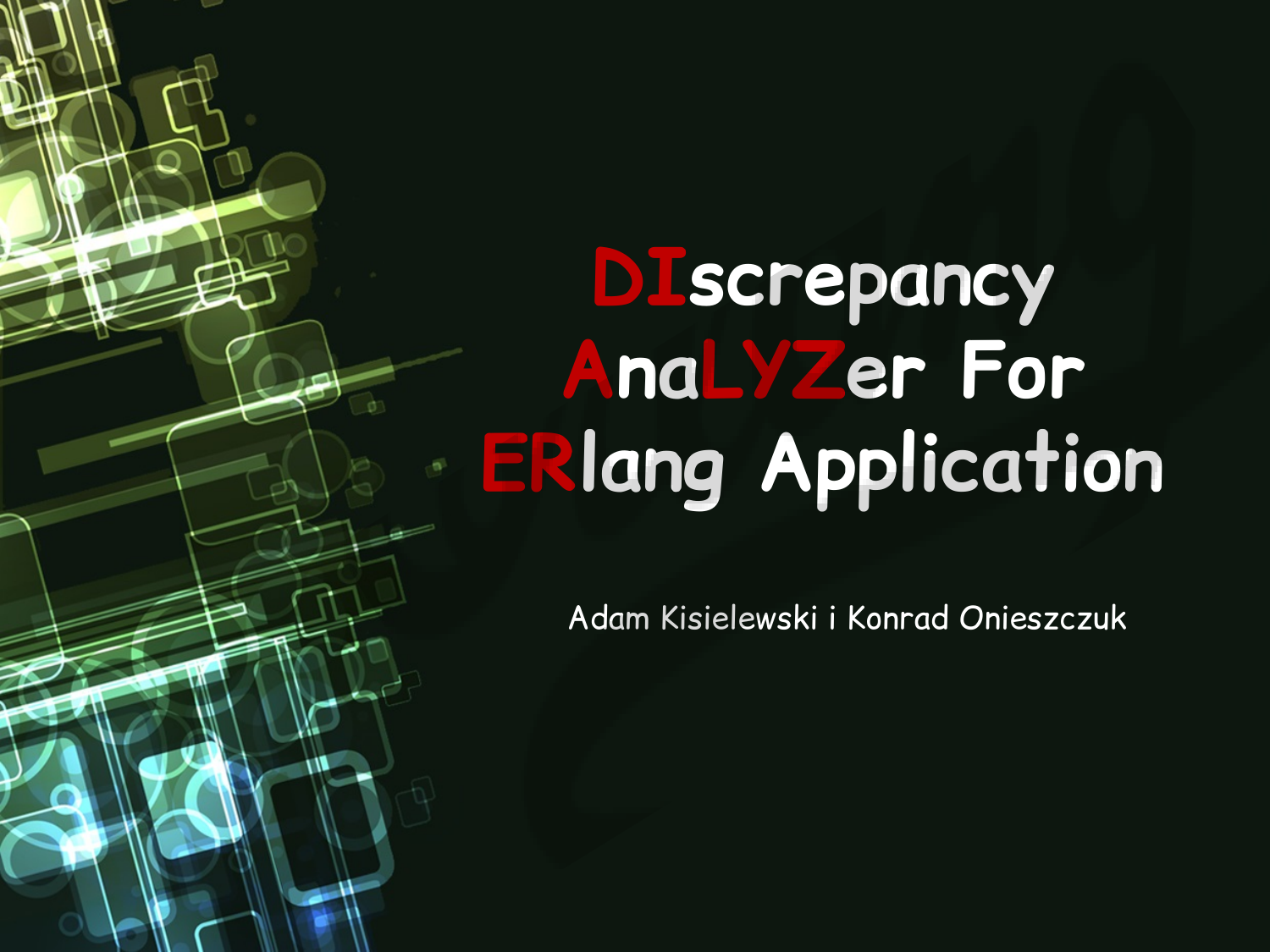

# DIscrepancy AnaLYZer For ERlang Application

Adam Kisielewski i Konrad Onieszczuk